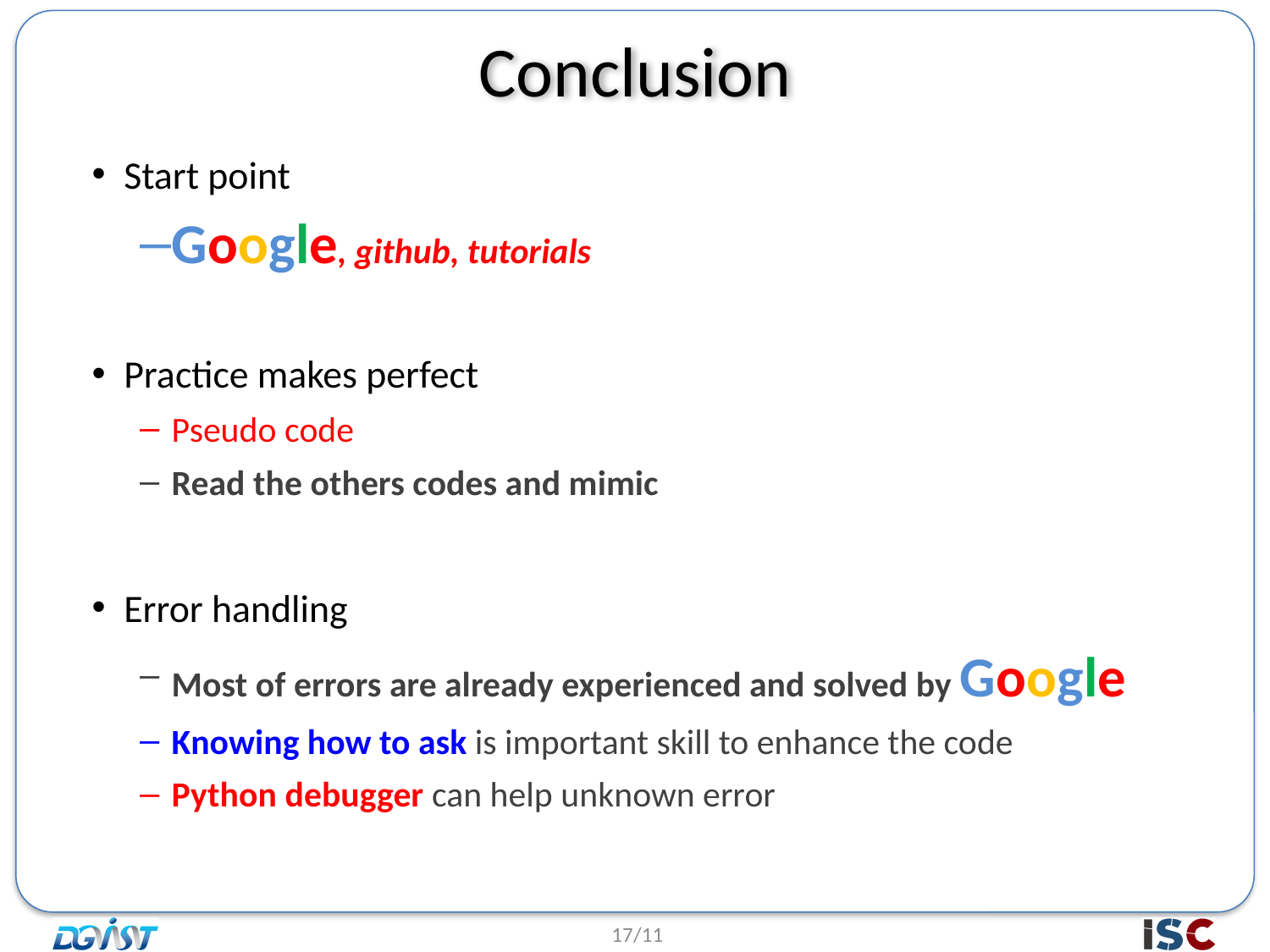

# Conclusion
Start point
Google, github, tutorials

Practice makes perfect
Pseudo code
Read the others codes and mimic

Error handling
Most of errors are already experienced and solved by Google
Knowing how to ask is important skill to enhance the code
Python debugger can help unknown error